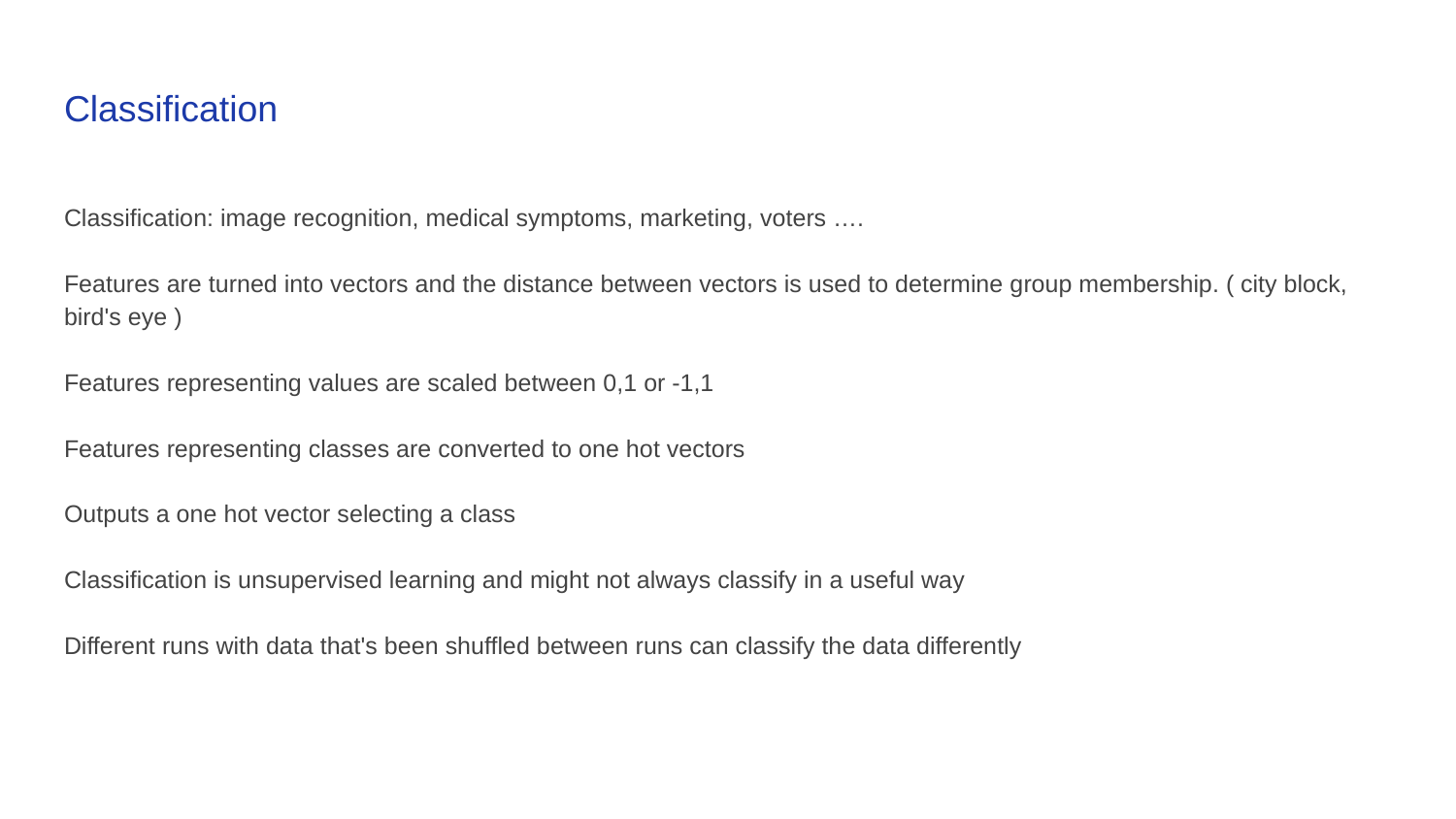

# Classification
Classification: image recognition, medical symptoms, marketing, voters ….
Features are turned into vectors and the distance between vectors is used to determine group membership. ( city block, bird's eye )
Features representing values are scaled between 0,1 or -1,1
Features representing classes are converted to one hot vectors
Outputs a one hot vector selecting a class
Classification is unsupervised learning and might not always classify in a useful way
Different runs with data that's been shuffled between runs can classify the data differently